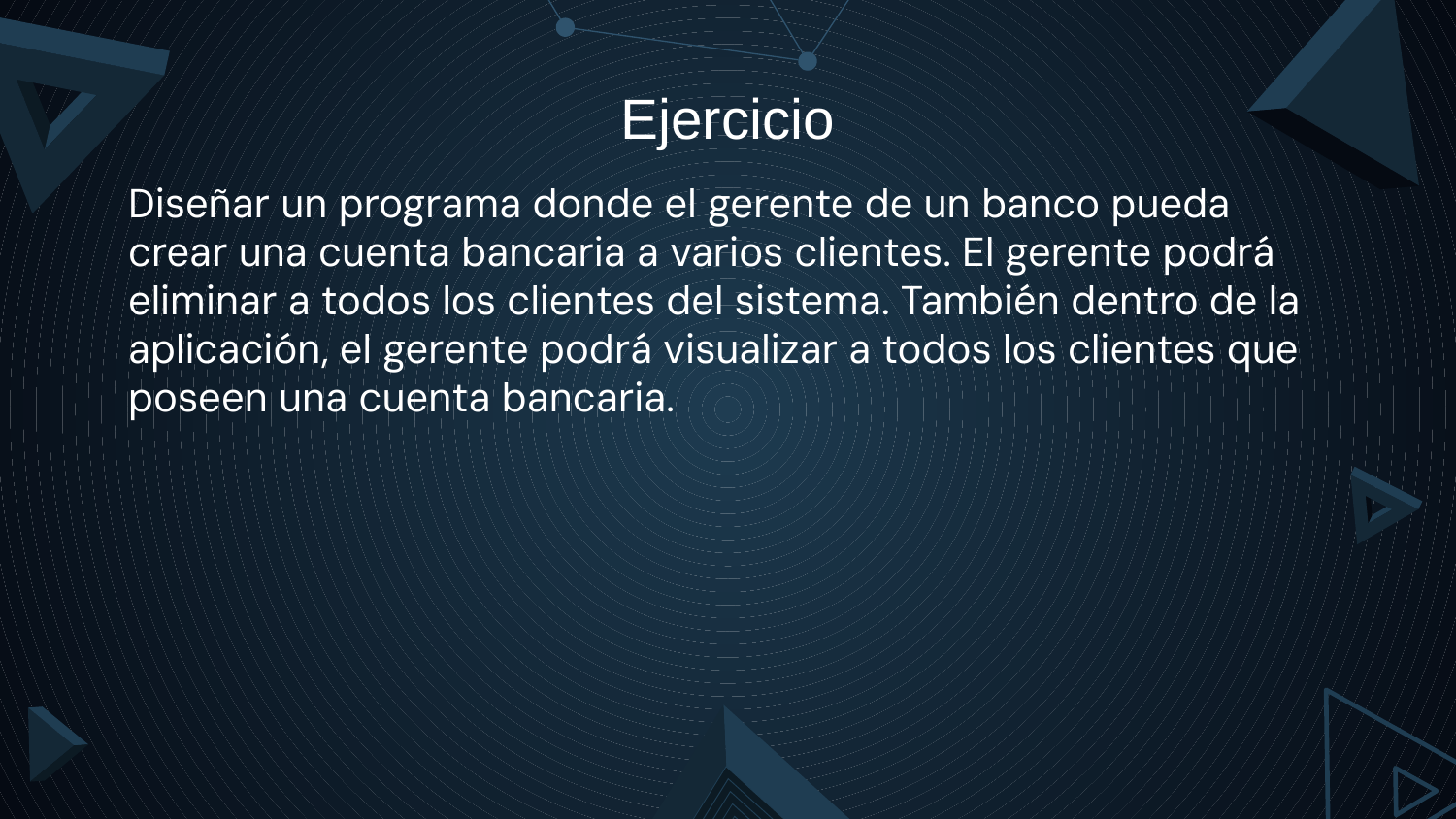

# Ejercicio
Diseñar un programa donde el gerente de un banco pueda crear una cuenta bancaria a varios clientes. El gerente podrá eliminar a todos los clientes del sistema. También dentro de la aplicación, el gerente podrá visualizar a todos los clientes que poseen una cuenta bancaria.